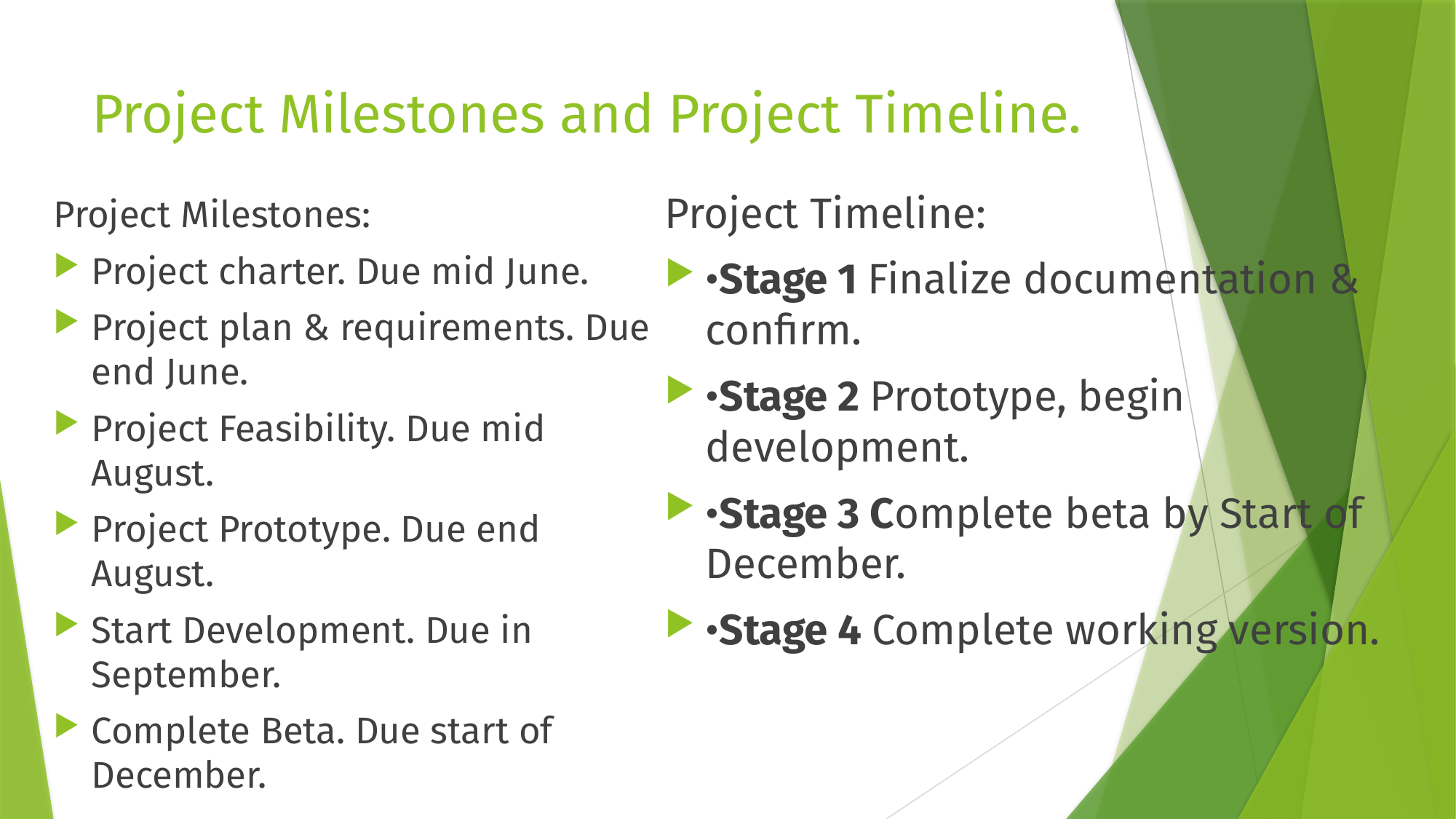

# Project Milestones and Project Timeline.
Project Timeline:
•Stage 1 Finalize documentation & confirm.
•Stage 2 Prototype, begin development.
•Stage 3 Complete beta by Start of December.
•Stage 4 Complete working version.

Project Milestones:
Project charter. Due mid June.
Project plan & requirements. Due end June.
Project Feasibility. Due mid August.
Project Prototype. Due end August.
Start Development. Due in September.
Complete Beta. Due start of December.